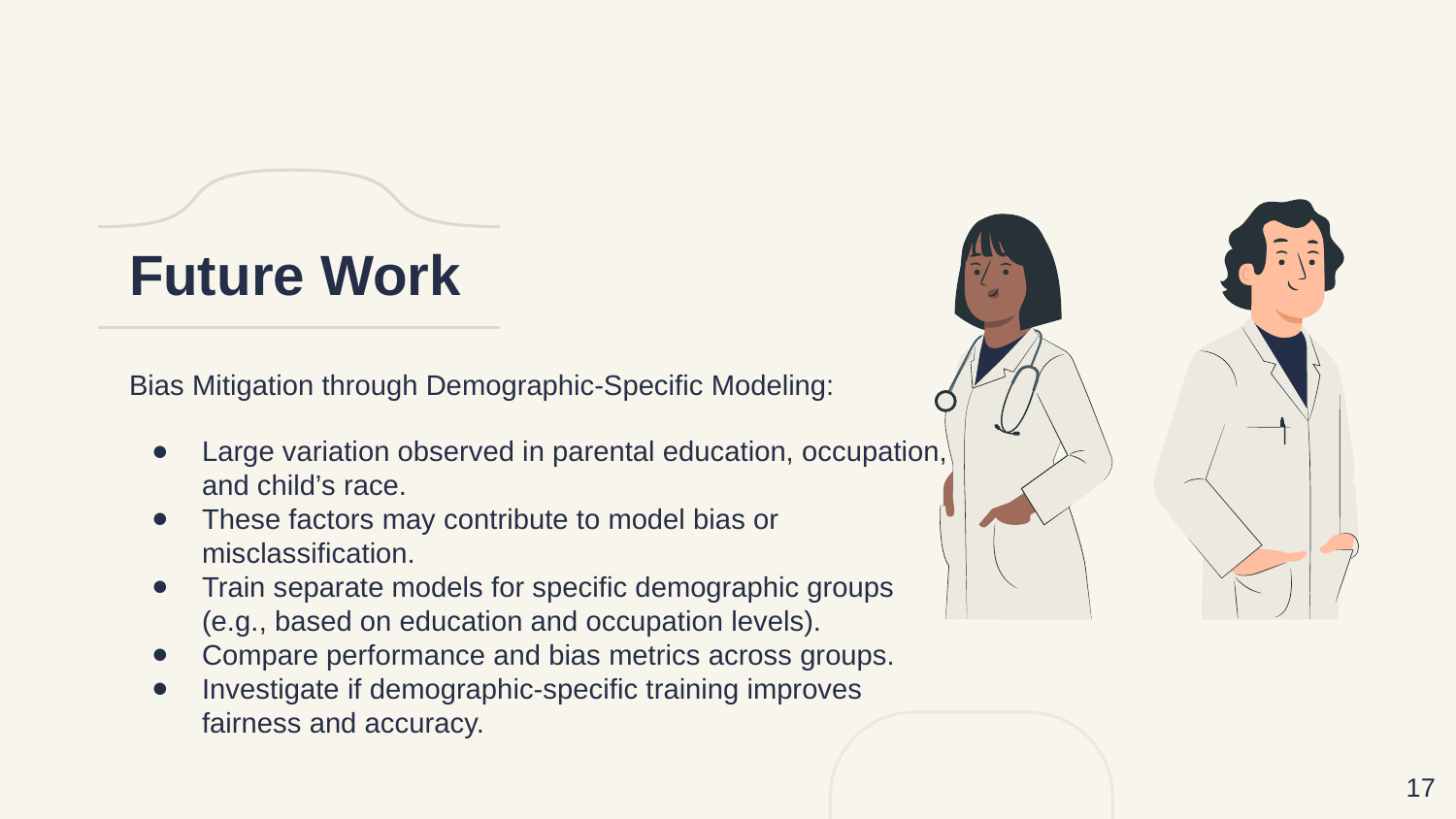

# Future Work
Bias Mitigation through Demographic-Specific Modeling:
Large variation observed in parental education, occupation, and child’s race.
These factors may contribute to model bias or misclassification.
Train separate models for specific demographic groups (e.g., based on education and occupation levels).
Compare performance and bias metrics across groups.
Investigate if demographic-specific training improves fairness and accuracy.

17